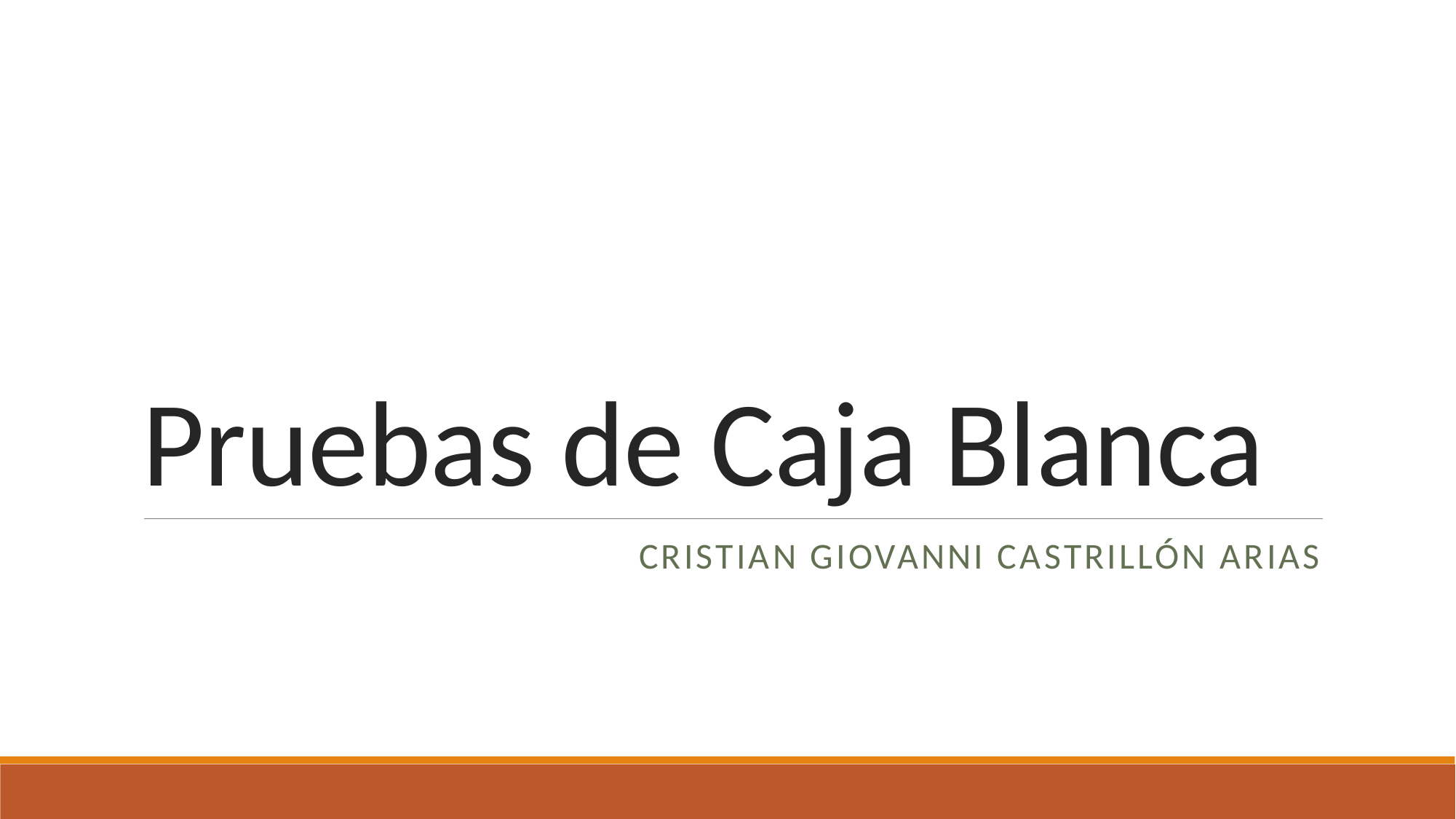

# Pruebas de Caja Blanca
Cristian Giovanni Castrillón Arias